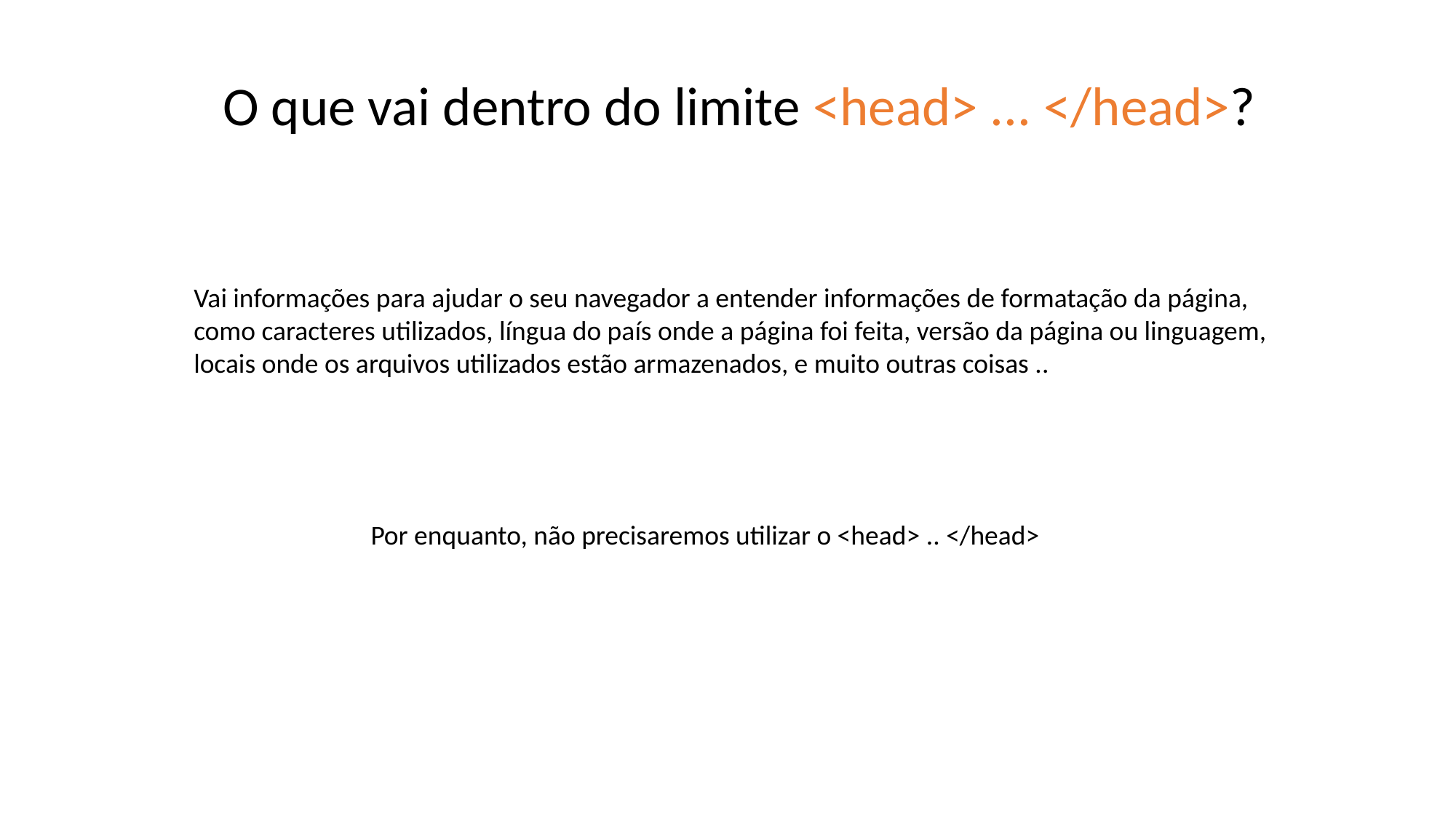

# O que vai dentro do limite <head> ... </head>?

Vai informações para ajudar o seu navegador a entender informações de formatação da página,
como caracteres utilizados, língua do país onde a página foi feita, versão da página ou linguagem,
locais onde os arquivos utilizados estão armazenados, e muito outras coisas ..
Por enquanto, não precisaremos utilizar o <head> .. </head>